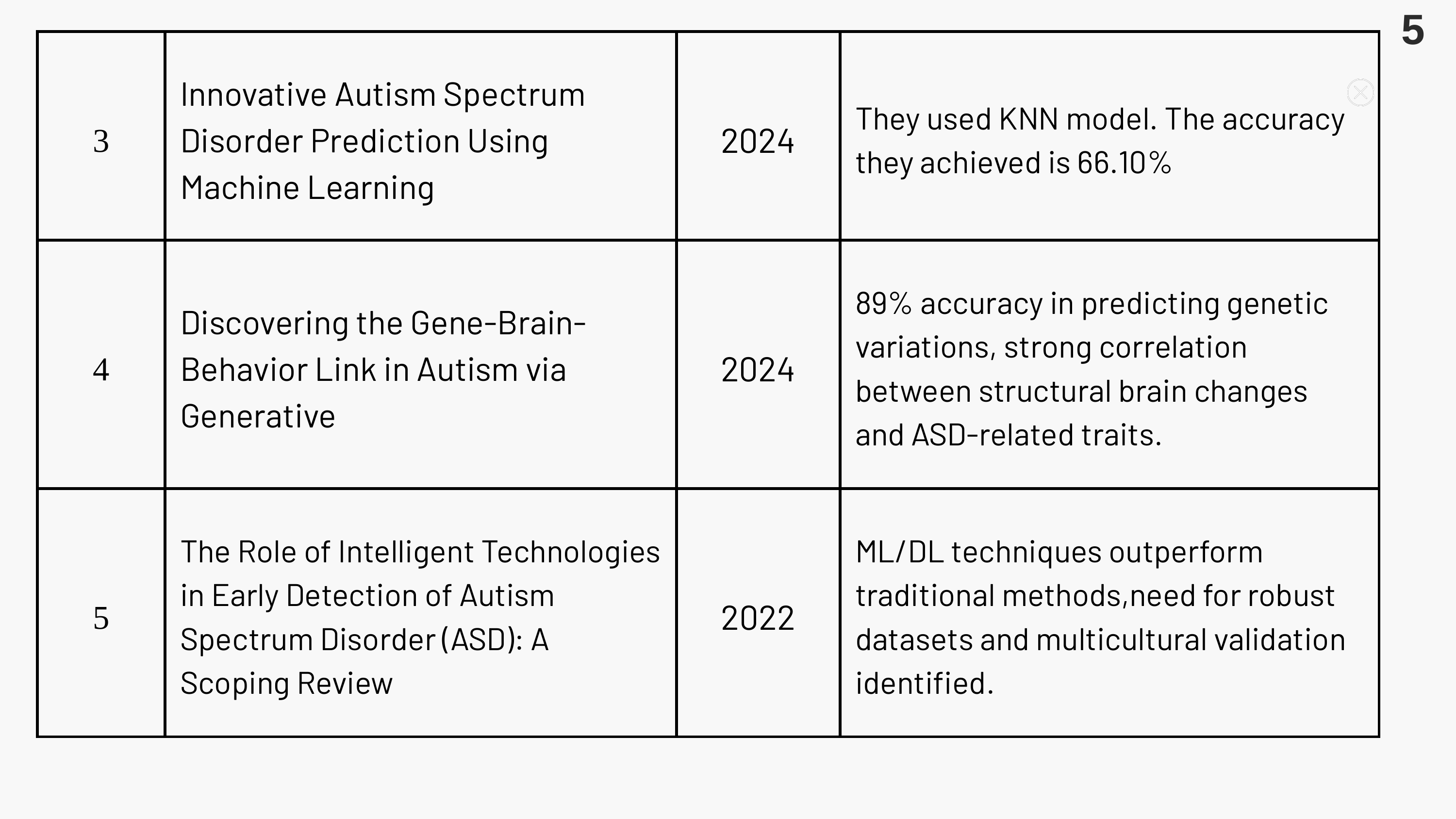

5
| 3 | Innovative Autism Spectrum Disorder Prediction Using Machine Learning | 2024 | They used KNN model. The accuracy they achieved is 66.10% |
| --- | --- | --- | --- |
| 4 | Discovering the Gene-Brain-Behavior Link in Autism via Generative | 2024 | 89% accuracy in predicting genetic variations, strong correlation between structural brain changes and ASD-related traits. |
| 5 | The Role of Intelligent Technologies in Early Detection of Autism Spectrum Disorder (ASD): A Scoping Review | 2022 | ML/DL techniques outperform traditional methods,need for robust datasets and multicultural validation identified. |